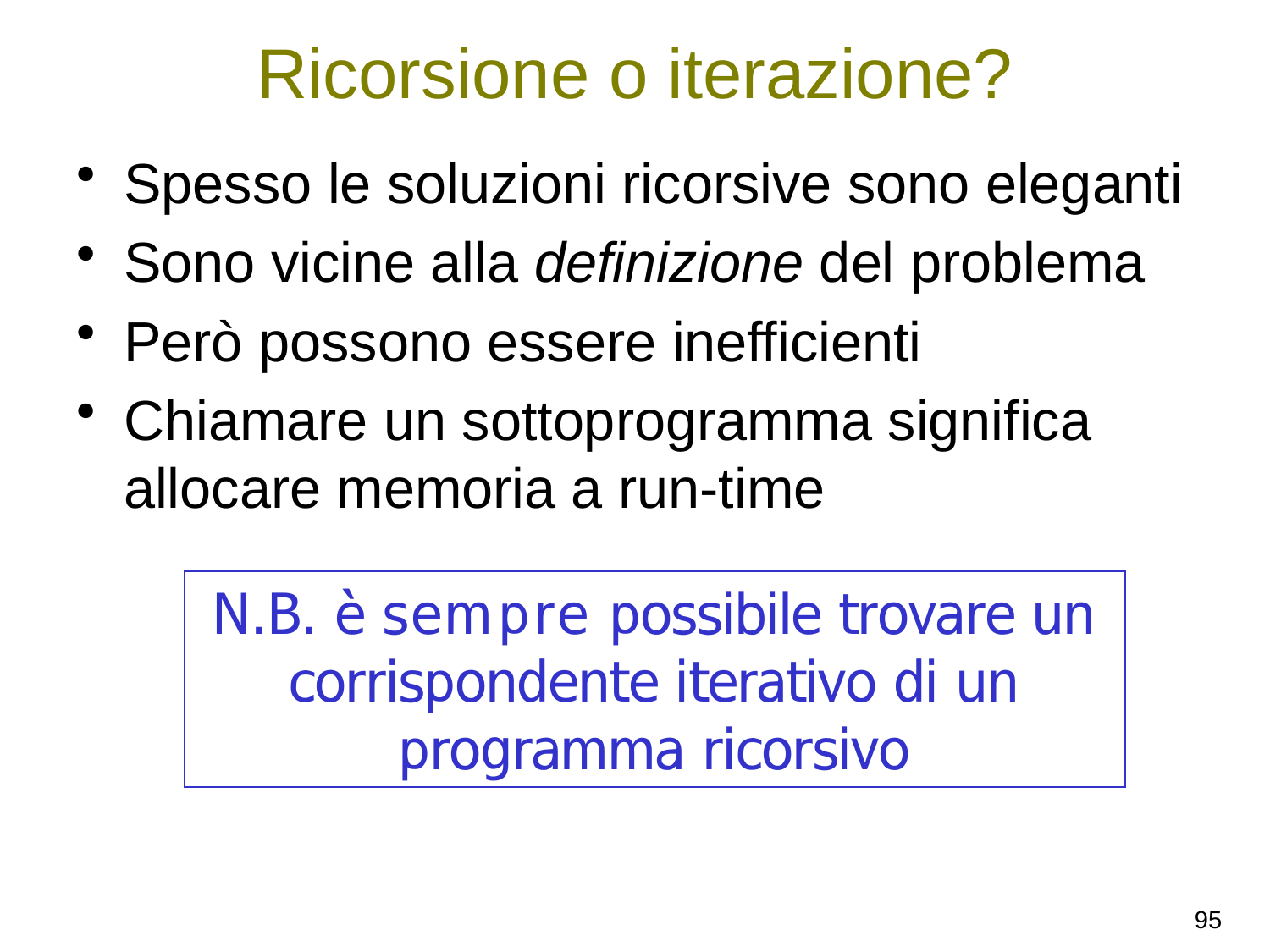

# Ricorsione o iterazione?
Spesso le soluzioni ricorsive sono eleganti
Sono vicine alla definizione del problema
Però possono essere inefficienti
Chiamare un sottoprogramma significa allocare memoria a run-time
N.B. è sempre possibile trovare un corrispondente iterativo di un programma ricorsivo
95